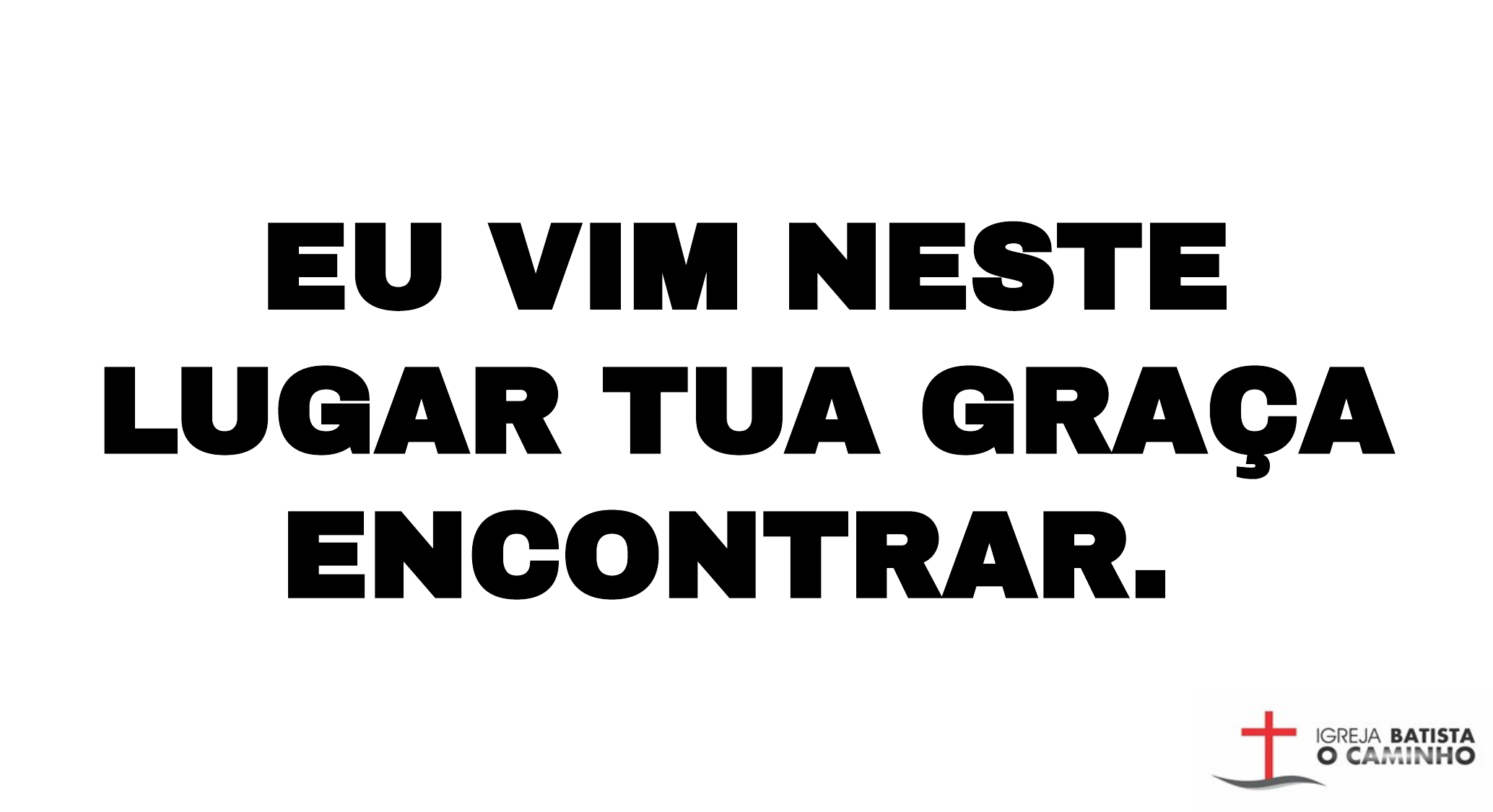

EU VIM NESTE LUGAR TUA GRAÇA ENCONTRAR.